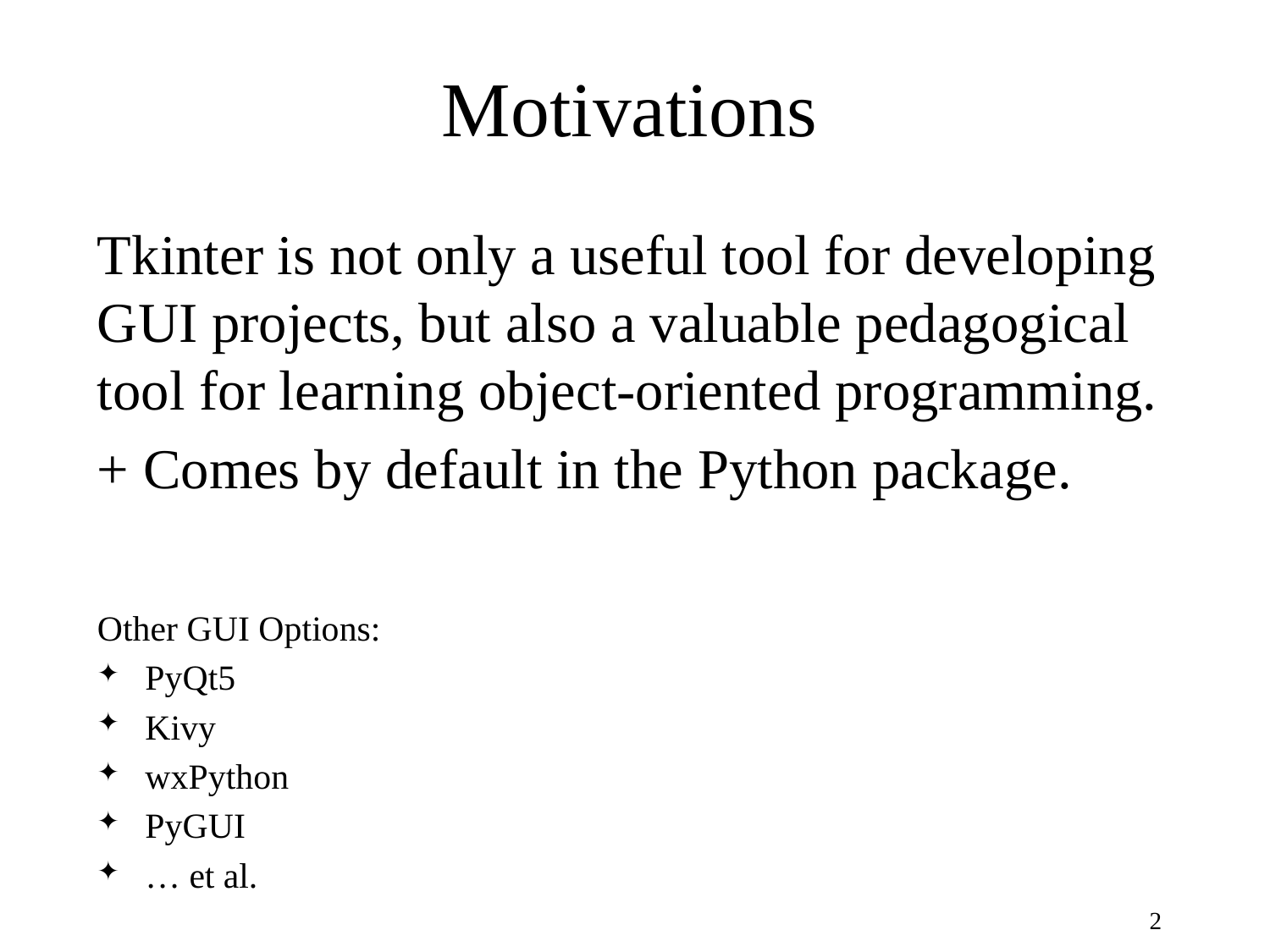

# Motivations

Tkinter is not only a useful tool for developing GUI projects, but also a valuable pedagogical tool for learning object-oriented programming.
+ Comes by default in the Python package.

Other GUI Options:
PyQt5
Kivy
wxPython
PyGUI
… et al.

2